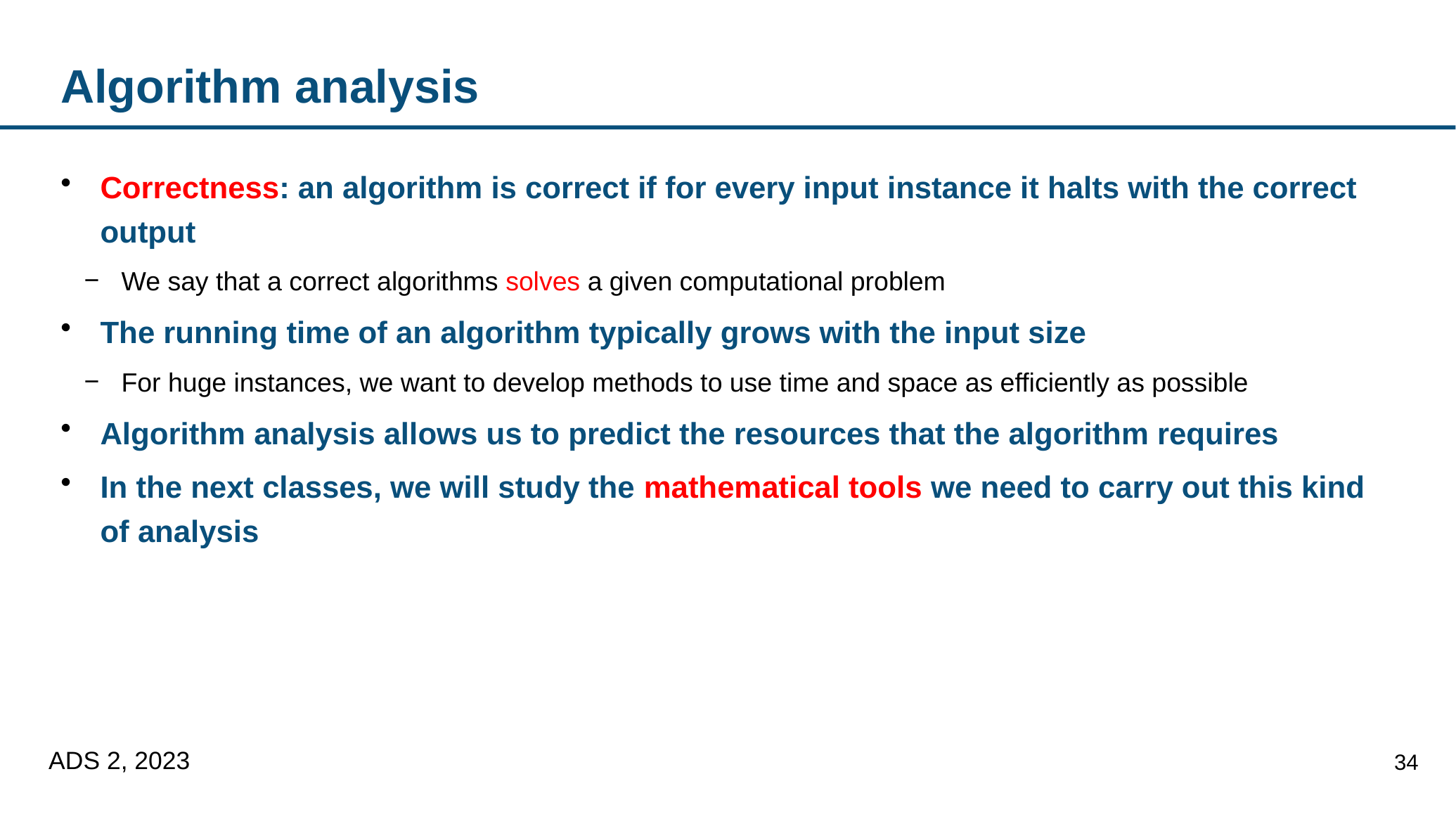

# Algorithm analysis
Correctness: an algorithm is correct if for every input instance it halts with the correct output
We say that a correct algorithms solves a given computational problem
The running time of an algorithm typically grows with the input size
For huge instances, we want to develop methods to use time and space as efficiently as possible
Algorithm analysis allows us to predict the resources that the algorithm requires
In the next classes, we will study the mathematical tools we need to carry out this kind of analysis

ADS 2, 2023
34